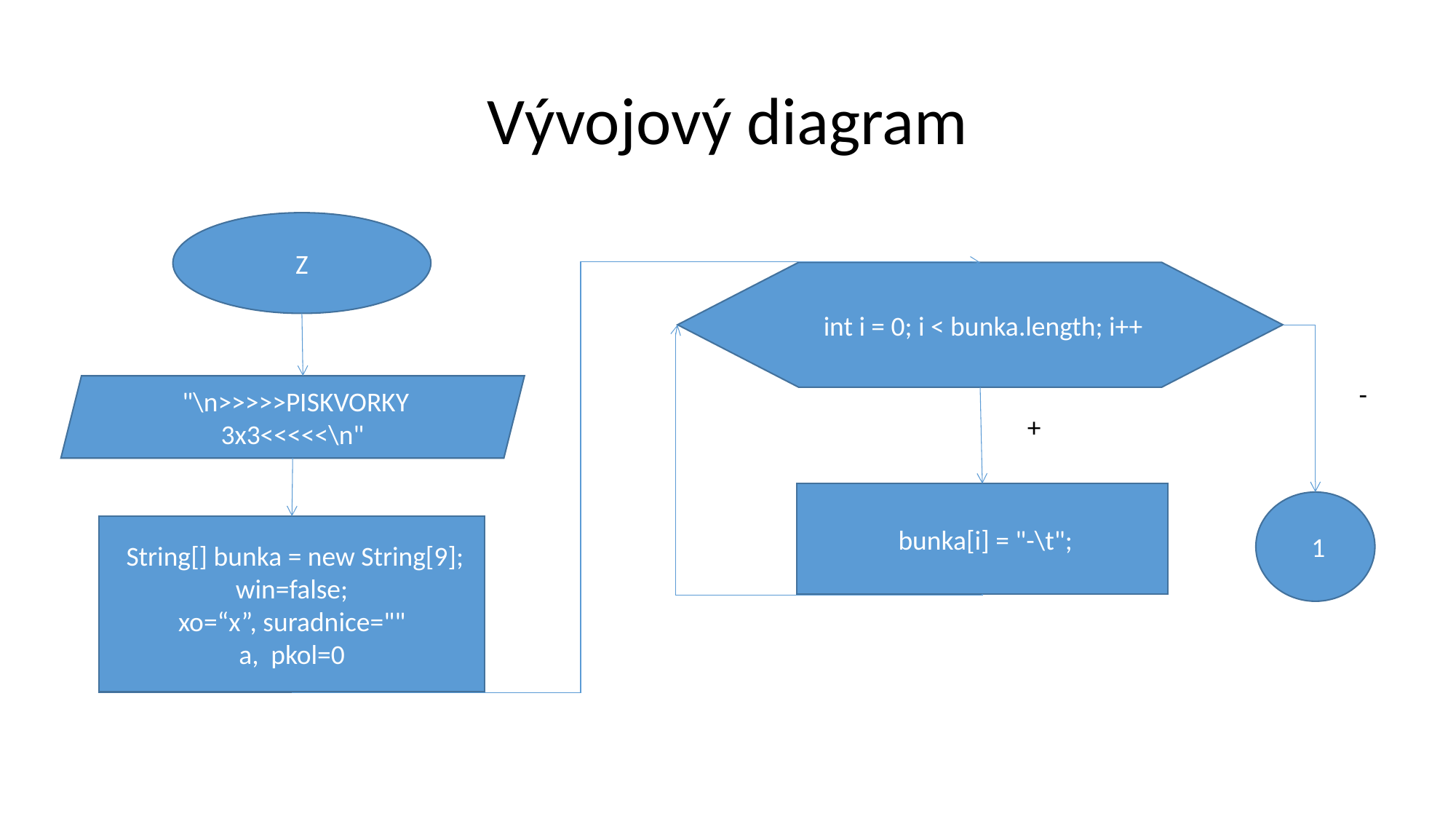

# Vývojový diagram
Z
 int i = 0; i < bunka.length; i++
-
 "\n>>>>>PISKVORKY 3x3<<<<<\n"
+
 bunka[i] = "-\t";
 1
 String[] bunka = new String[9];
win=false;
xo=“x”, suradnice=""
a,  pkol=0